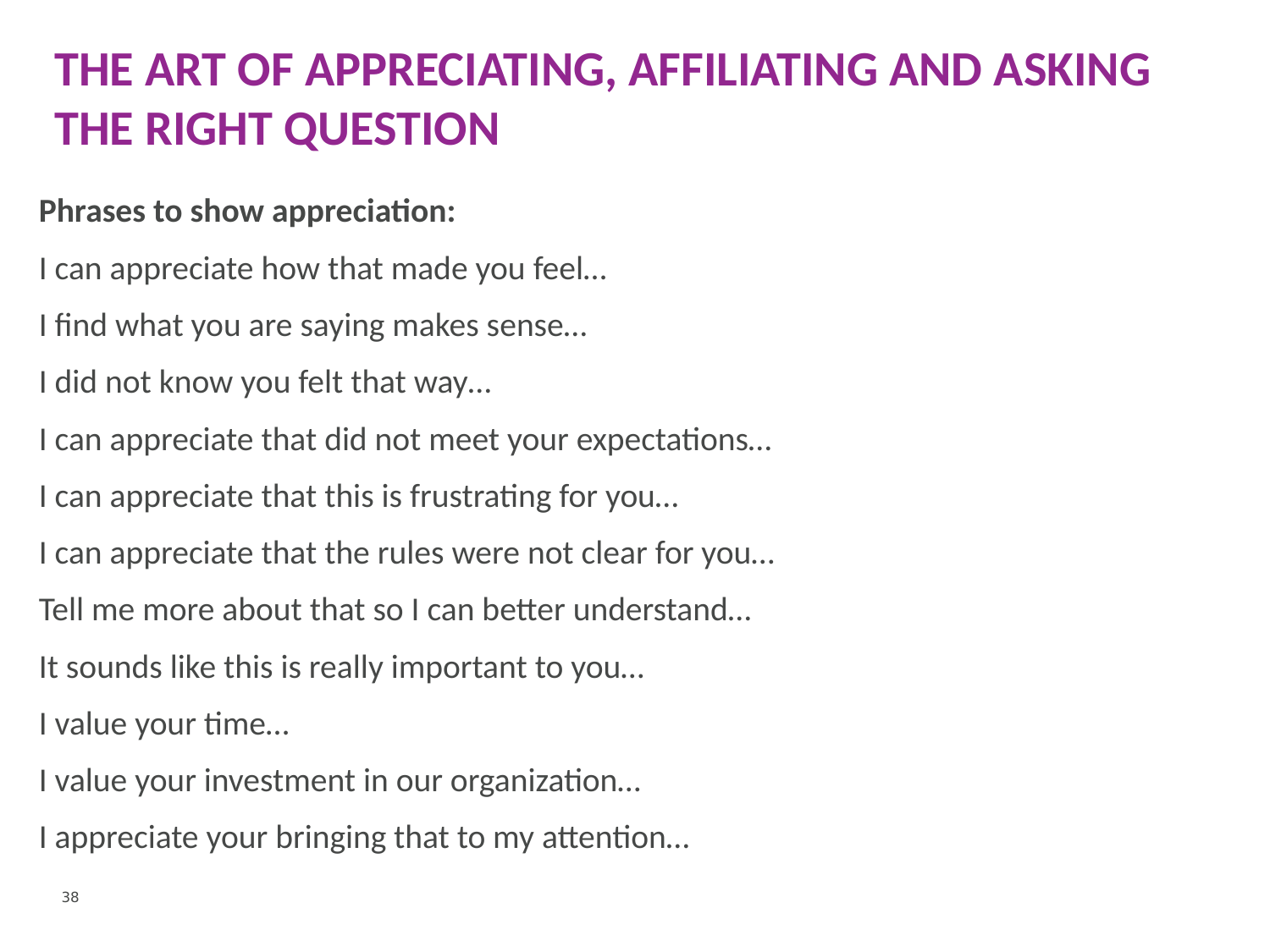

# The art of appreciating, affiliating and asking the right question
Phrases to show appreciation:
I can appreciate how that made you feel…
I find what you are saying makes sense…
I did not know you felt that way…
I can appreciate that did not meet your expectations…
I can appreciate that this is frustrating for you…
I can appreciate that the rules were not clear for you…
Tell me more about that so I can better understand…
It sounds like this is really important to you…
I value your time…
I value your investment in our organization…
I appreciate your bringing that to my attention…

38